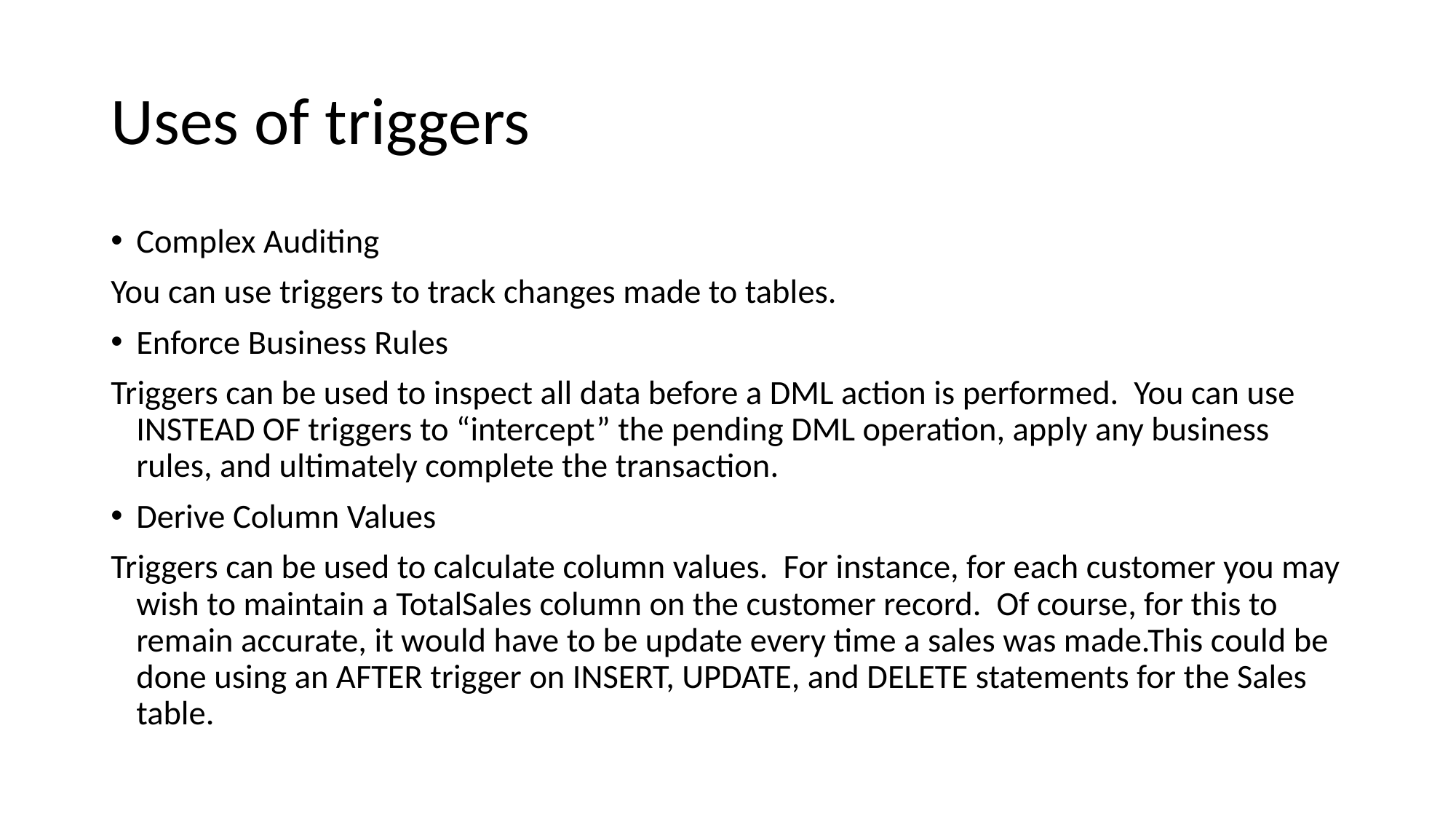

# Uses of triggers
Complex Auditing
You can use triggers to track changes made to tables.
Enforce Business Rules
Triggers can be used to inspect all data before a DML action is performed.  You can use INSTEAD OF triggers to “intercept” the pending DML operation, apply any business rules, and ultimately complete the transaction.
Derive Column Values
Triggers can be used to calculate column values.  For instance, for each customer you may wish to maintain a TotalSales column on the customer record.  Of course, for this to remain accurate, it would have to be update every time a sales was made.This could be done using an AFTER trigger on INSERT, UPDATE, and DELETE statements for the Sales table.